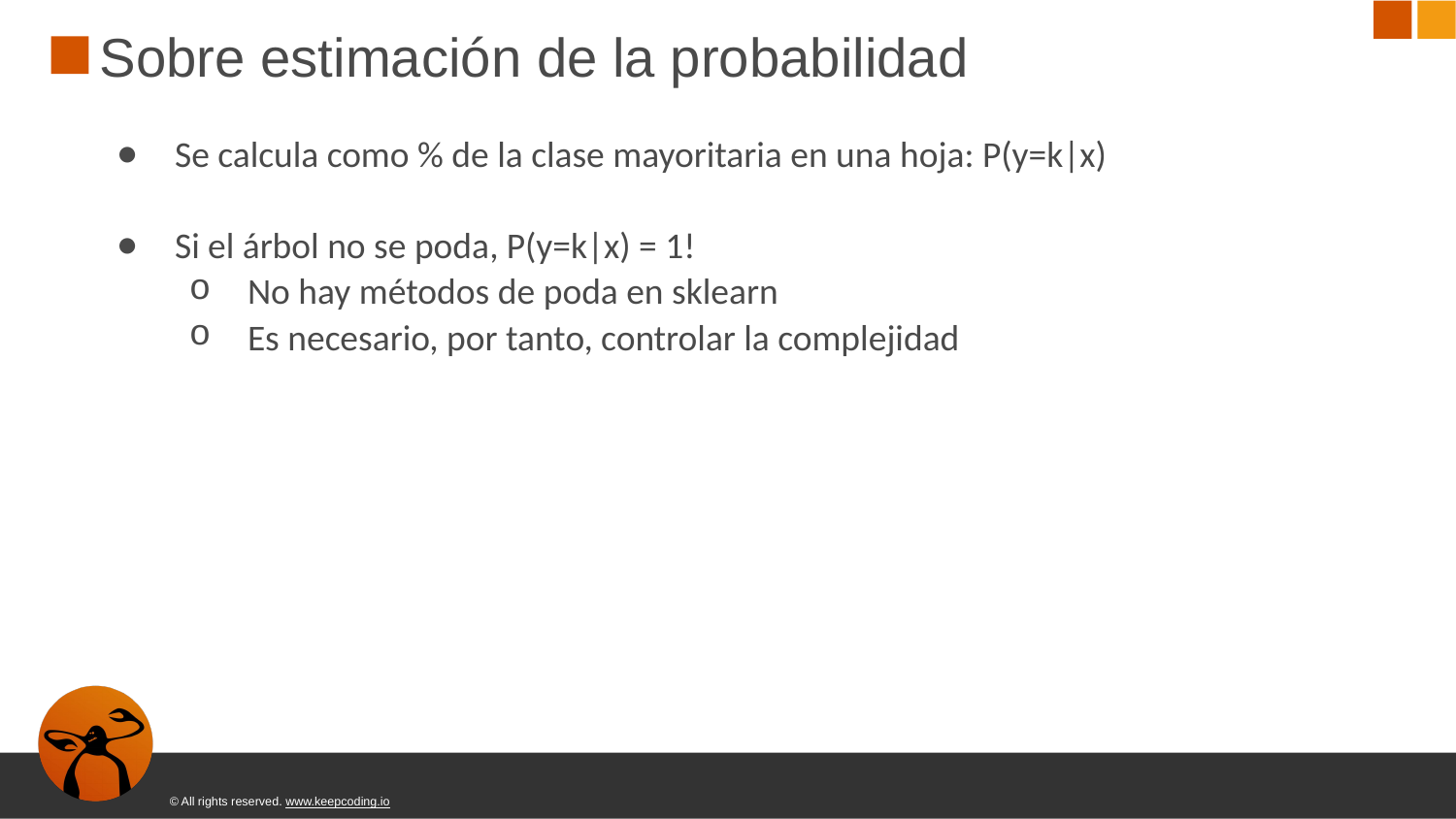

# Sobre estimación de la probabilidad
Se calcula como % de la clase mayoritaria en una hoja: P(y=k|x)

Si el árbol no se poda, P(y=k|x) = 1!
No hay métodos de poda en sklearn
Es necesario, por tanto, controlar la complejidad
© All rights reserved. www.keepcoding.io